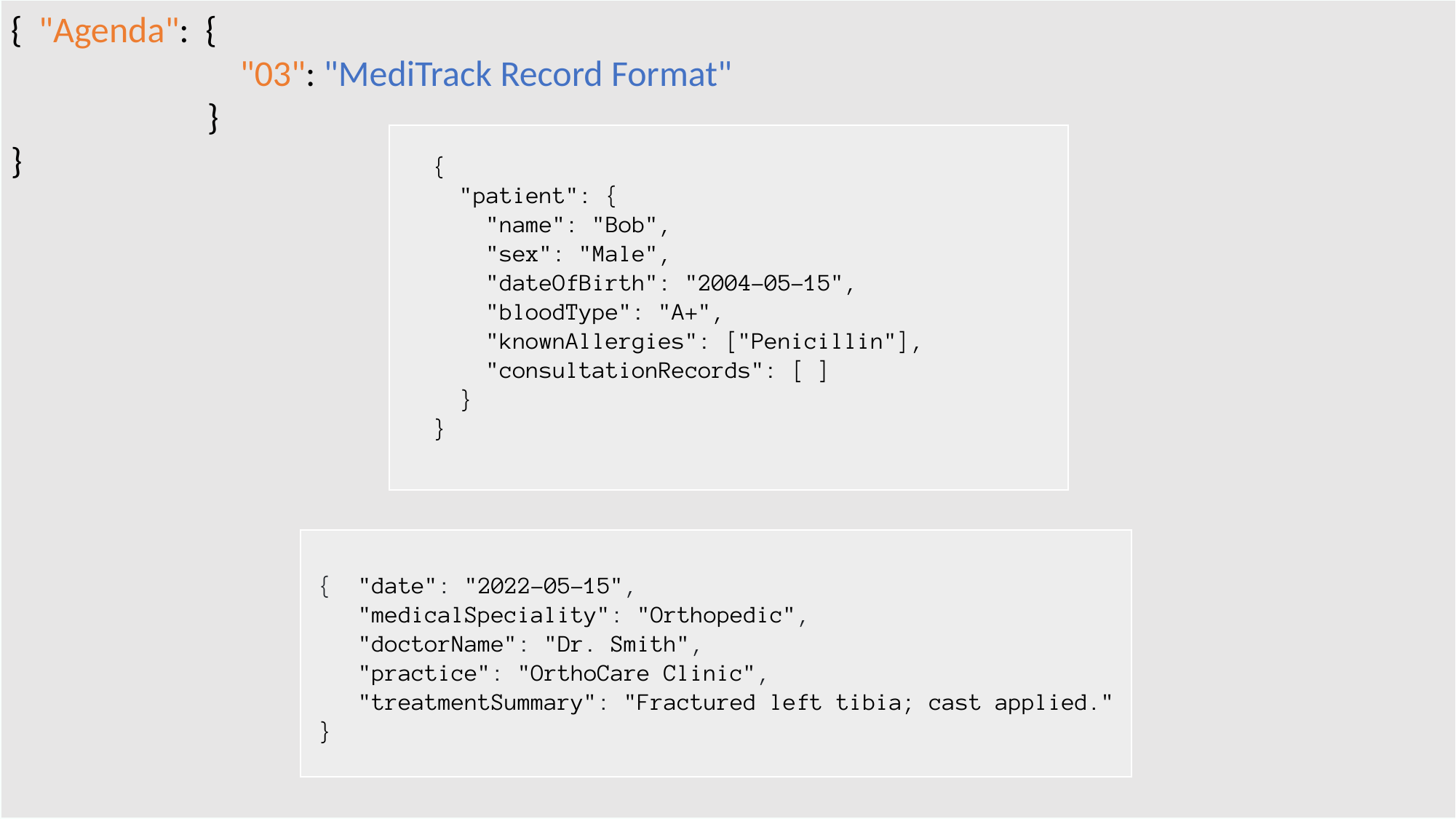

{  "Agenda":  {
                            "03": "MediTrack Record Format"
                        }
}

{
  "patient": {
    "name": "Bob",
    "sex": "Male",
    "dateOfBirth": "2004-05-15",
    "bloodType": "A+",
    "knownAllergies": ["Penicillin"],
    "consultationRecords": [ ]
  }
}

{  "date": "2022-05-15",
   "medicalSpeciality": "Orthopedic",
   "doctorName": "Dr. Smith",
   "practice": "OrthoCare Clinic",
   "treatmentSummary": "Fractured left tibia; cast applied."
}